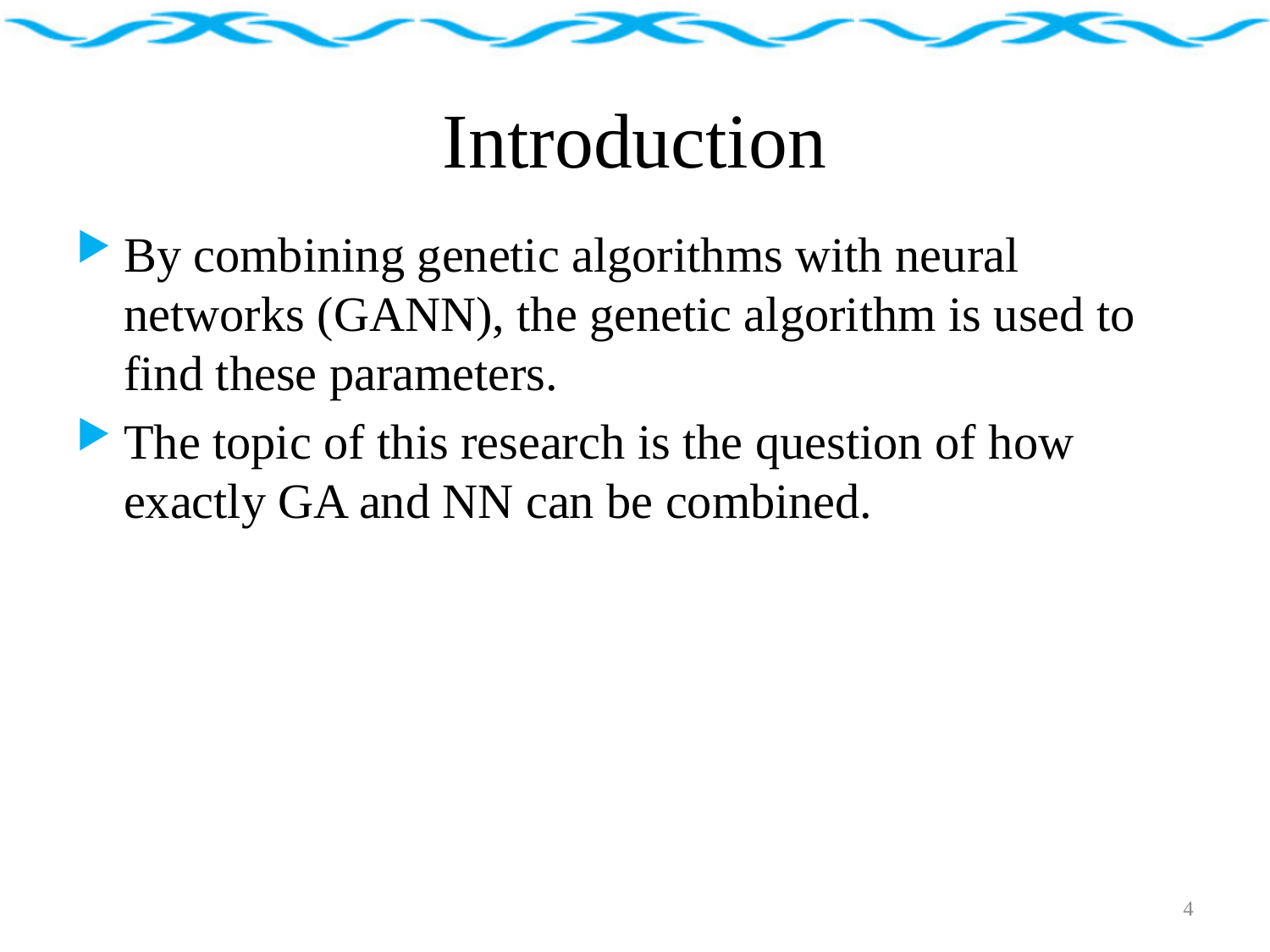

# Introduction
By combining genetic algorithms with neural networks (GANN), the genetic algorithm is used to find these parameters.
The topic of this research is the question of how exactly GA and NN can be combined.
4